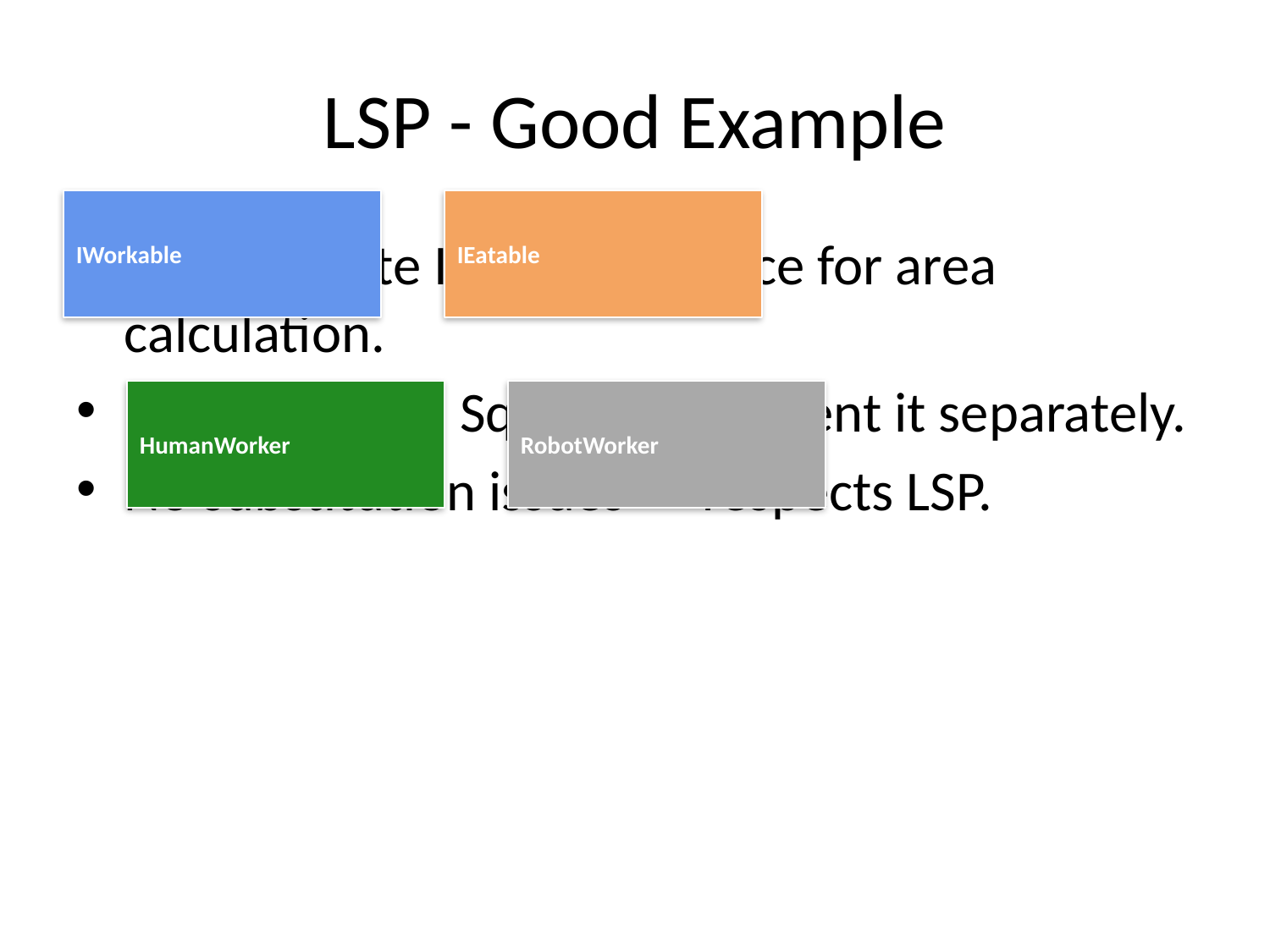

# LSP - Good Example
IWorkable
IEatable
Use separate IShape interface for area calculation.
Rectangle and Square implement it separately.
No substitution issues → respects LSP.
HumanWorker
RobotWorker